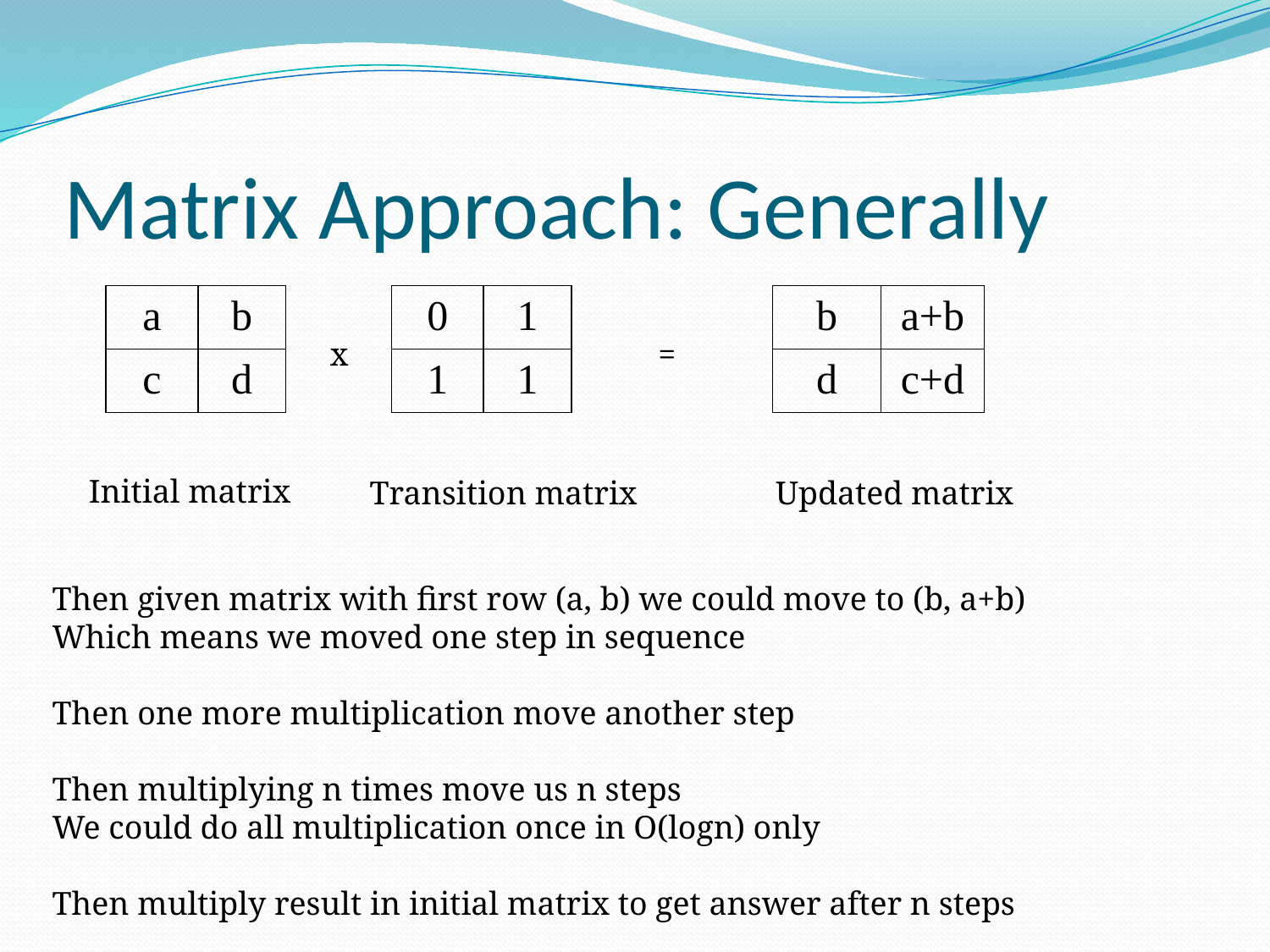

# Matrix Approach: Generally
| a | b |
| --- | --- |
| c | d |
| 0 | 1 |
| --- | --- |
| 1 | 1 |
| b | a+b |
| --- | --- |
| d | c+d |
x
=
Initial matrix
Transition matrix
Updated matrix
Then given matrix with first row (a, b) we could move to (b, a+b)
Which means we moved one step in sequence

Then one more multiplication move another step

Then multiplying n times move us n steps
We could do all multiplication once in O(logn) only

Then multiply result in initial matrix to get answer after n steps